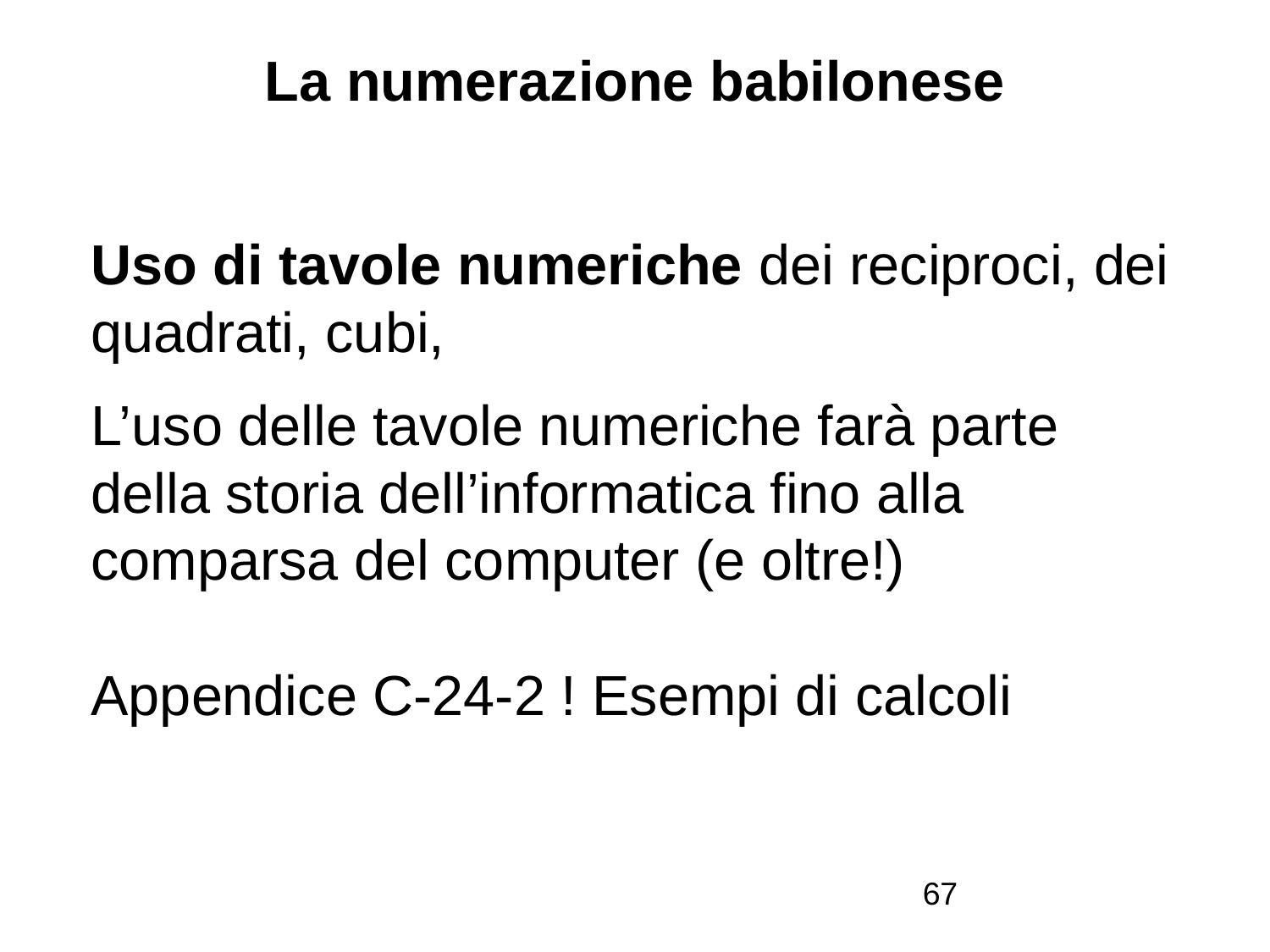

# La numerazione babilonese
Uso di tavole numeriche dei reciproci, dei quadrati, cubi,
L’uso delle tavole numeriche farà parte della storia dell’informatica fino alla comparsa del computer (e oltre!)

Appendice C-24-2 ! Esempi di calcoli

67